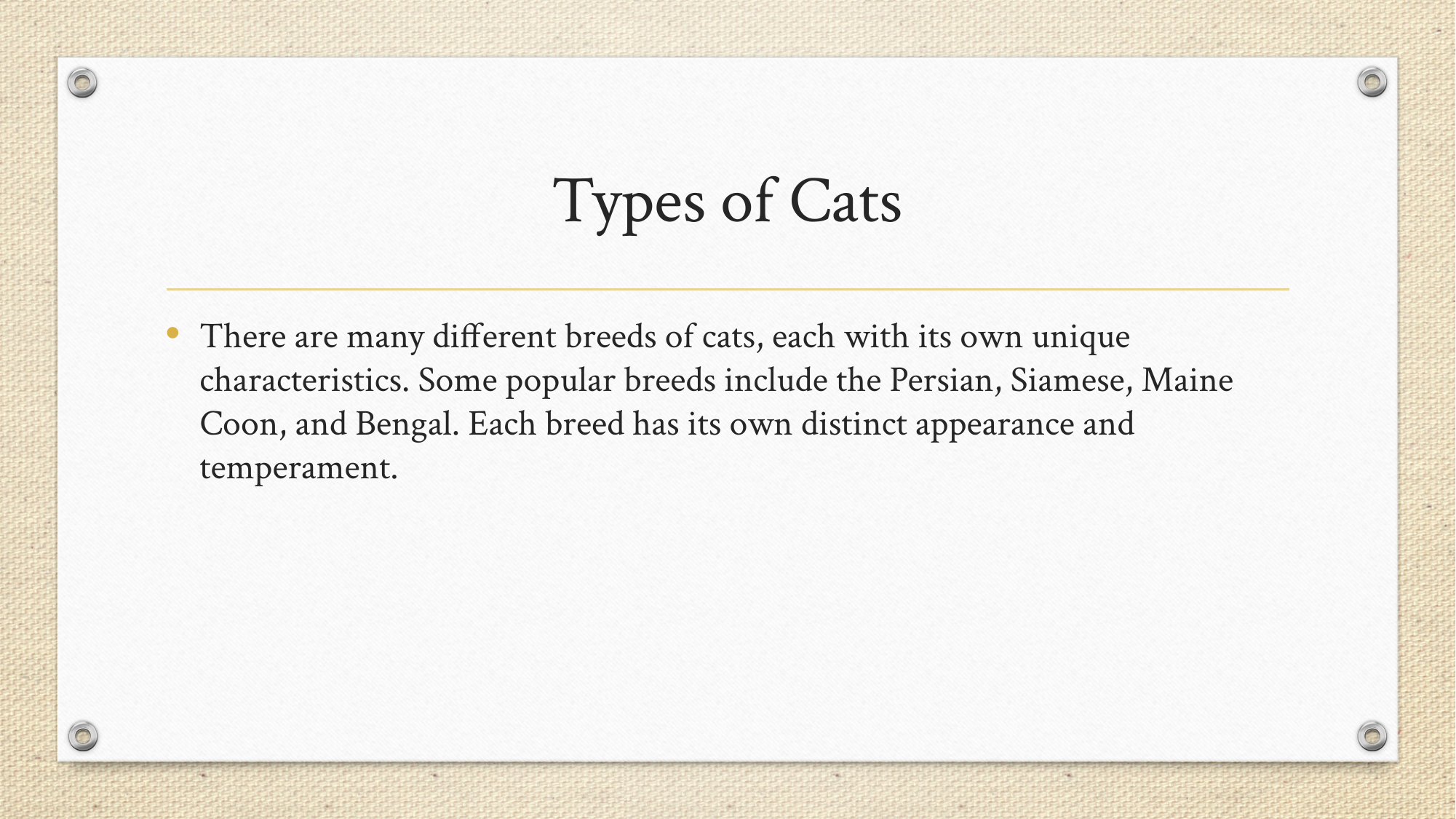

# Types of Cats
There are many different breeds of cats, each with its own unique characteristics. Some popular breeds include the Persian, Siamese, Maine Coon, and Bengal. Each breed has its own distinct appearance and temperament.